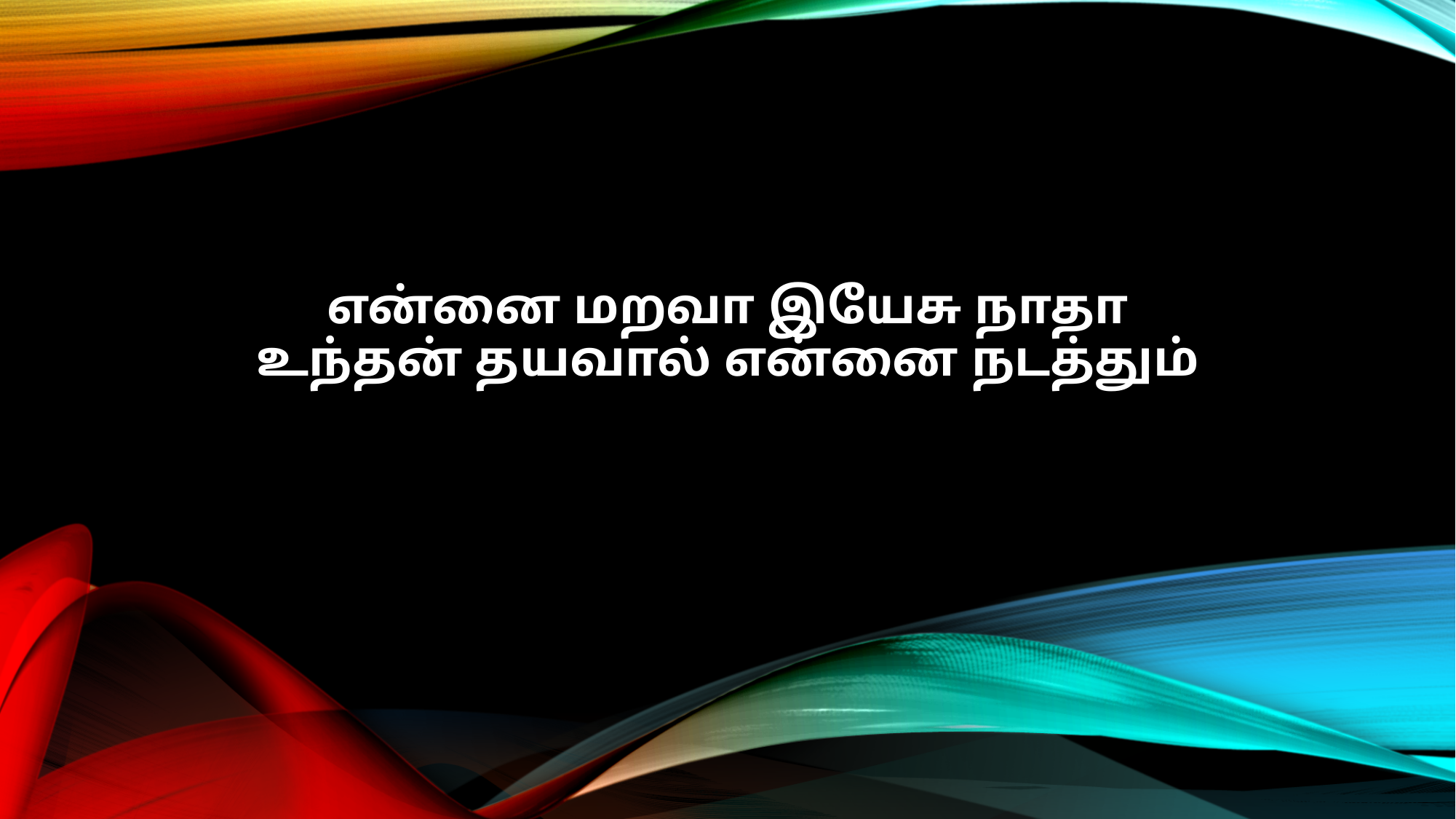

என்னை மறவா இயேசு நாதா
உந்தன் தயவால் என்னை நடத்தும்